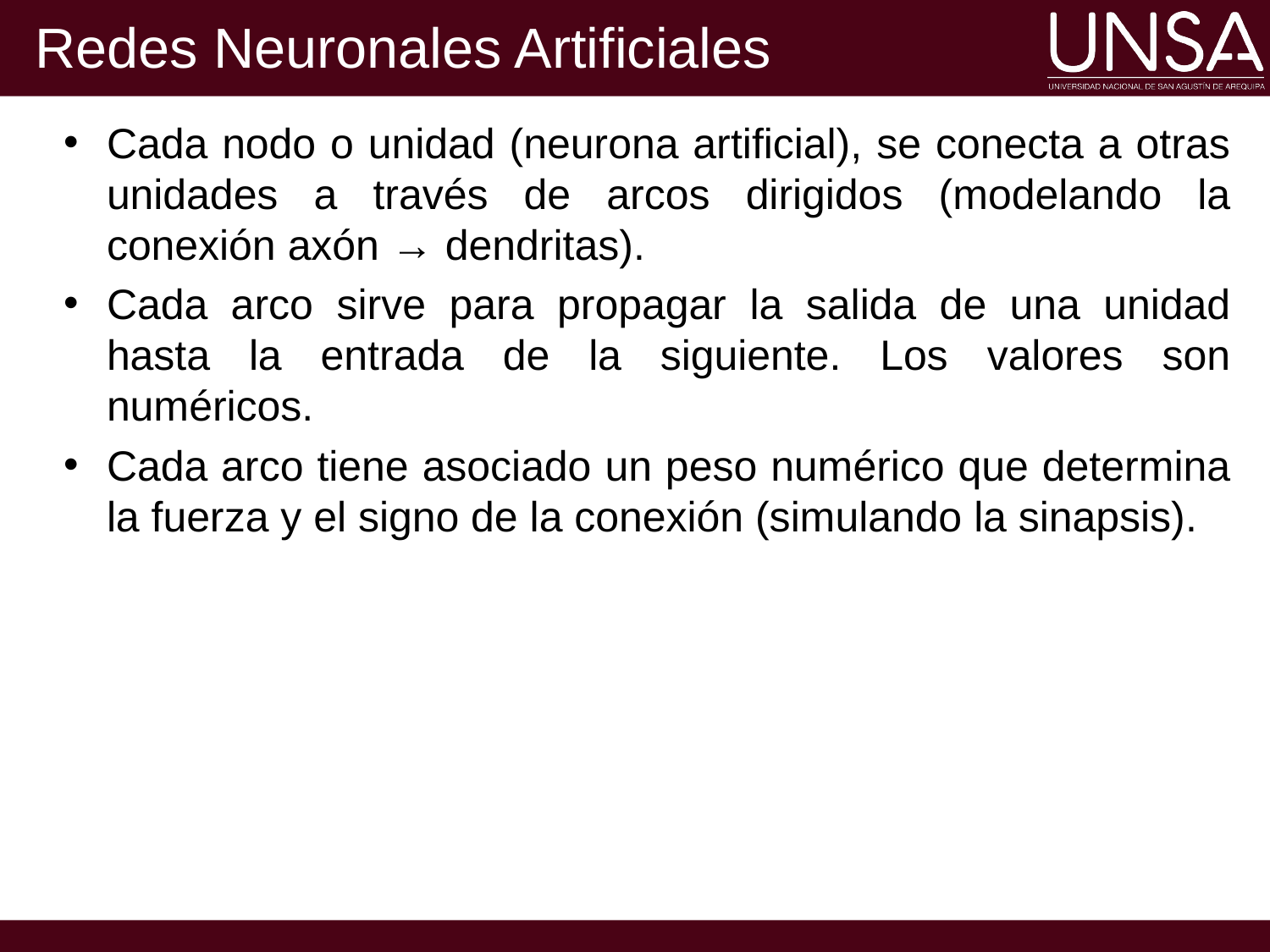

# Redes Neuronales Artificiales
Cada nodo o unidad (neurona artificial), se conecta a otras unidades a través de arcos dirigidos (modelando la conexión axón → dendritas).
Cada arco sirve para propagar la salida de una unidad hasta la entrada de la siguiente. Los valores son numéricos.
Cada arco tiene asociado un peso numérico que determina la fuerza y el signo de la conexión (simulando la sinapsis).

21